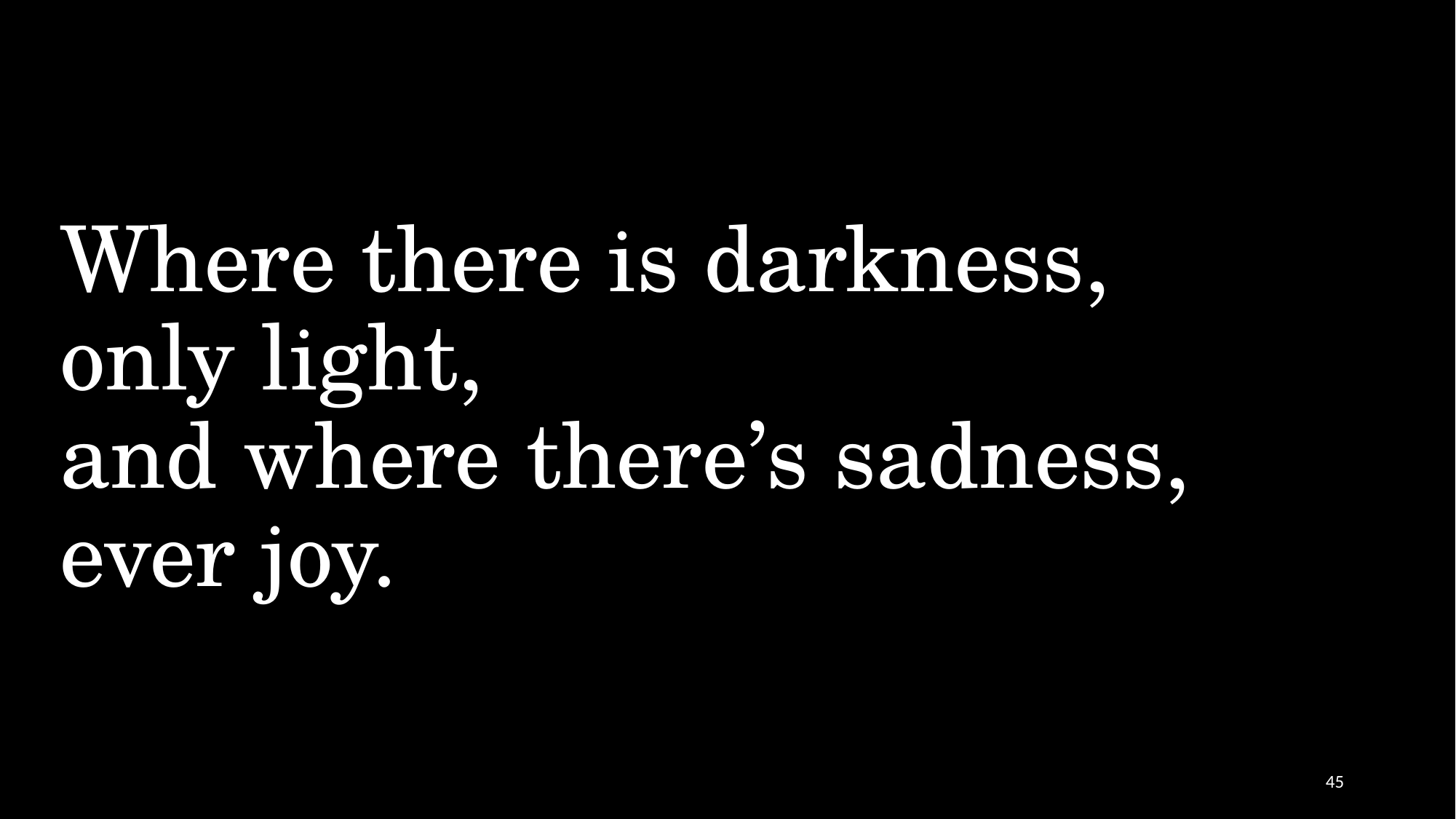

# Where there is darkness, only light, and where there’s sadness, ever joy.
45